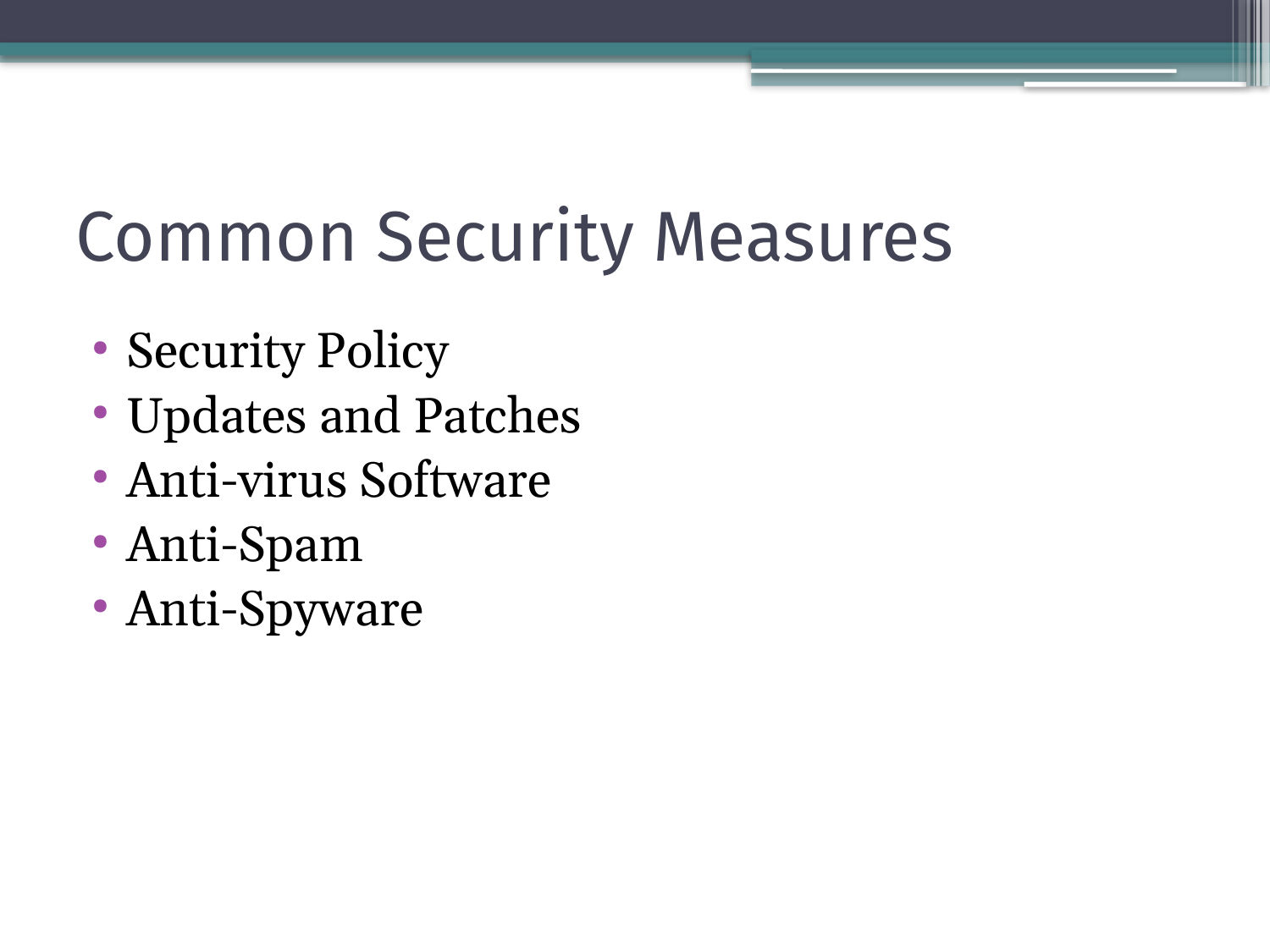

# Common Security Measures
Security Policy
Updates and Patches
Anti-virus Software
Anti-Spam
Anti-Spyware